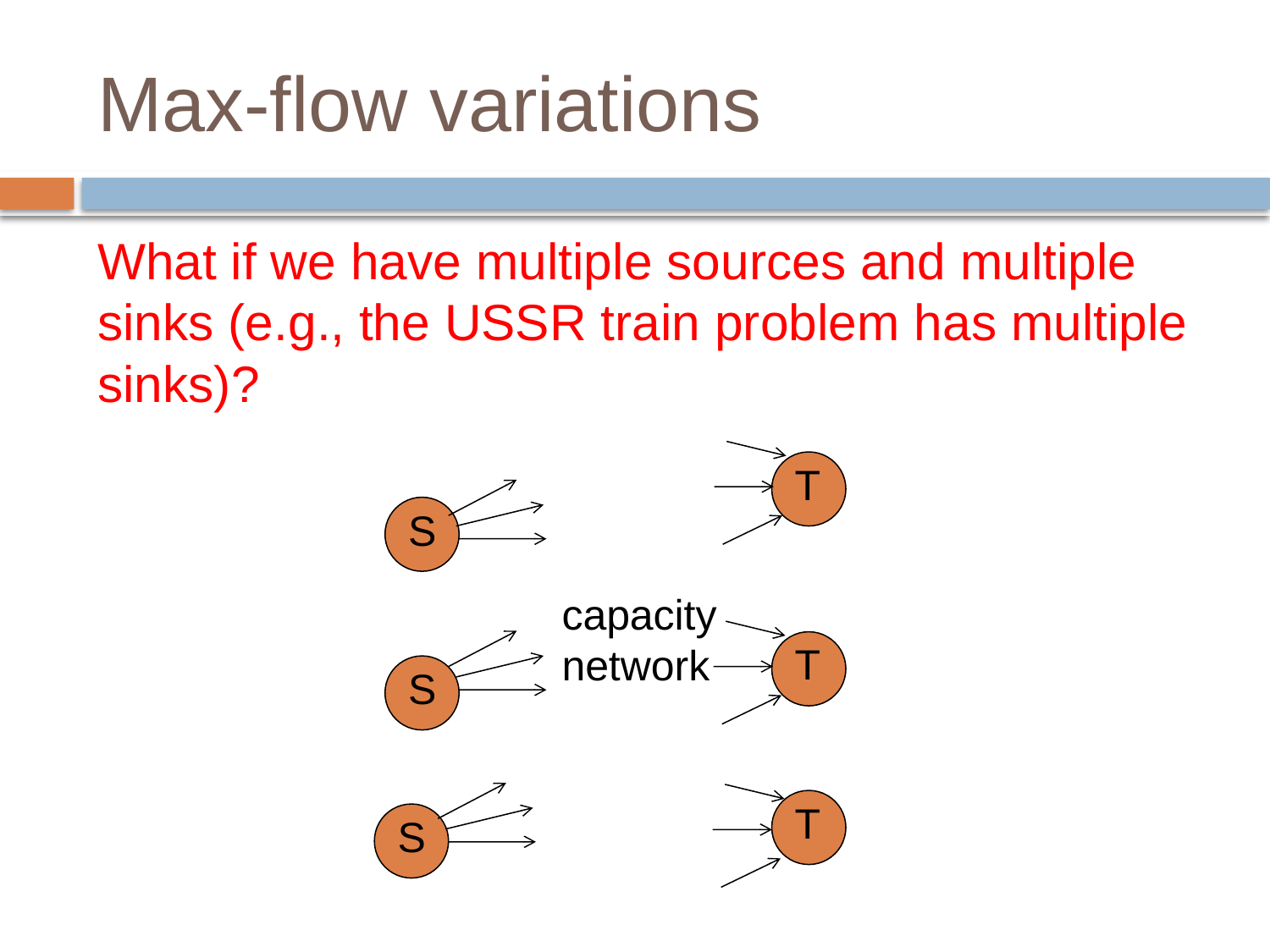

# Max-flow variations
What if we have multiple sources and multiple sinks (e.g., the USSR train problem has multiple sinks)?

T

S

capacity network

T

S

T

S